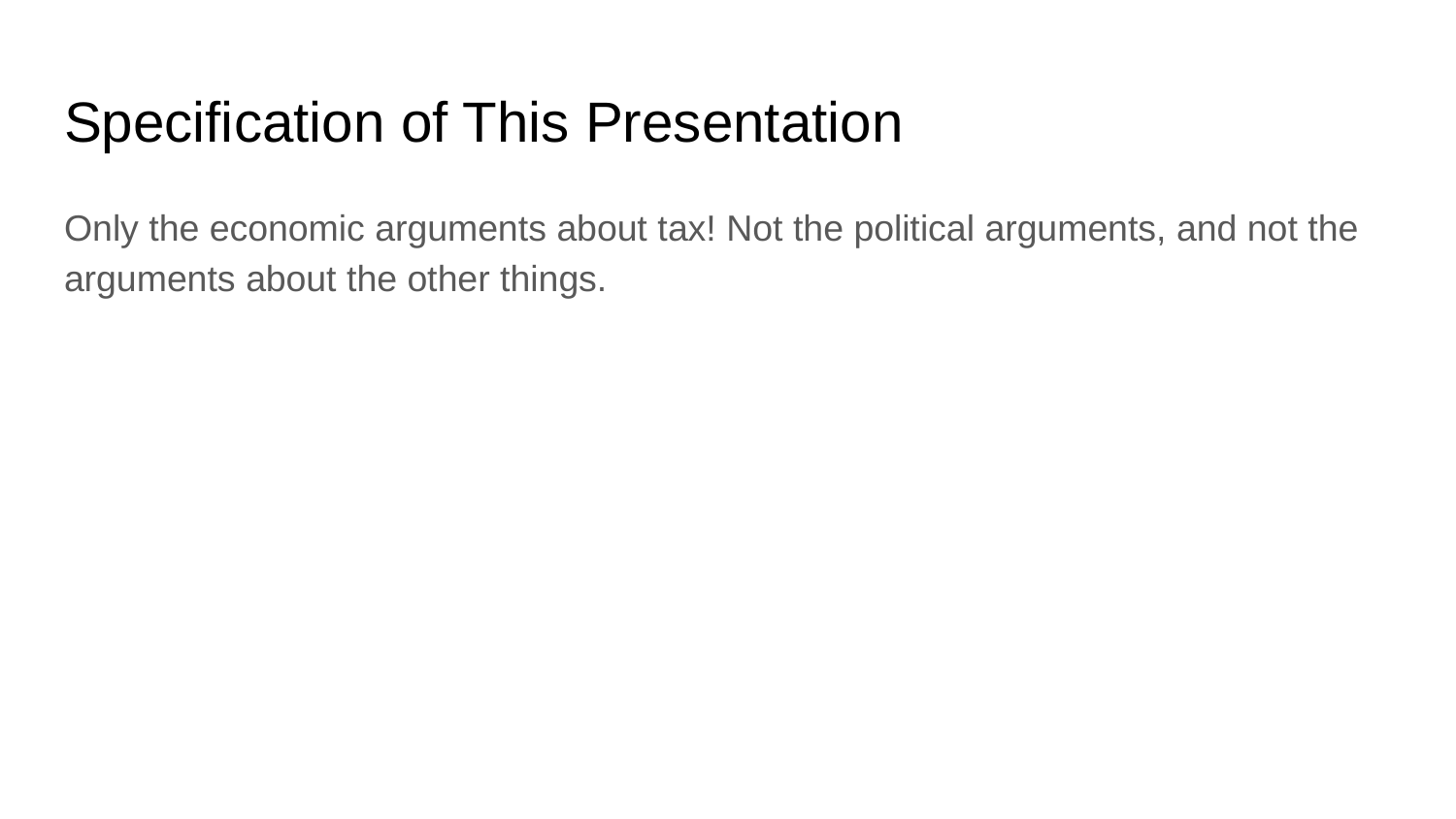

# Specification of This Presentation
Only the economic arguments about tax! Not the political arguments, and not the arguments about the other things.